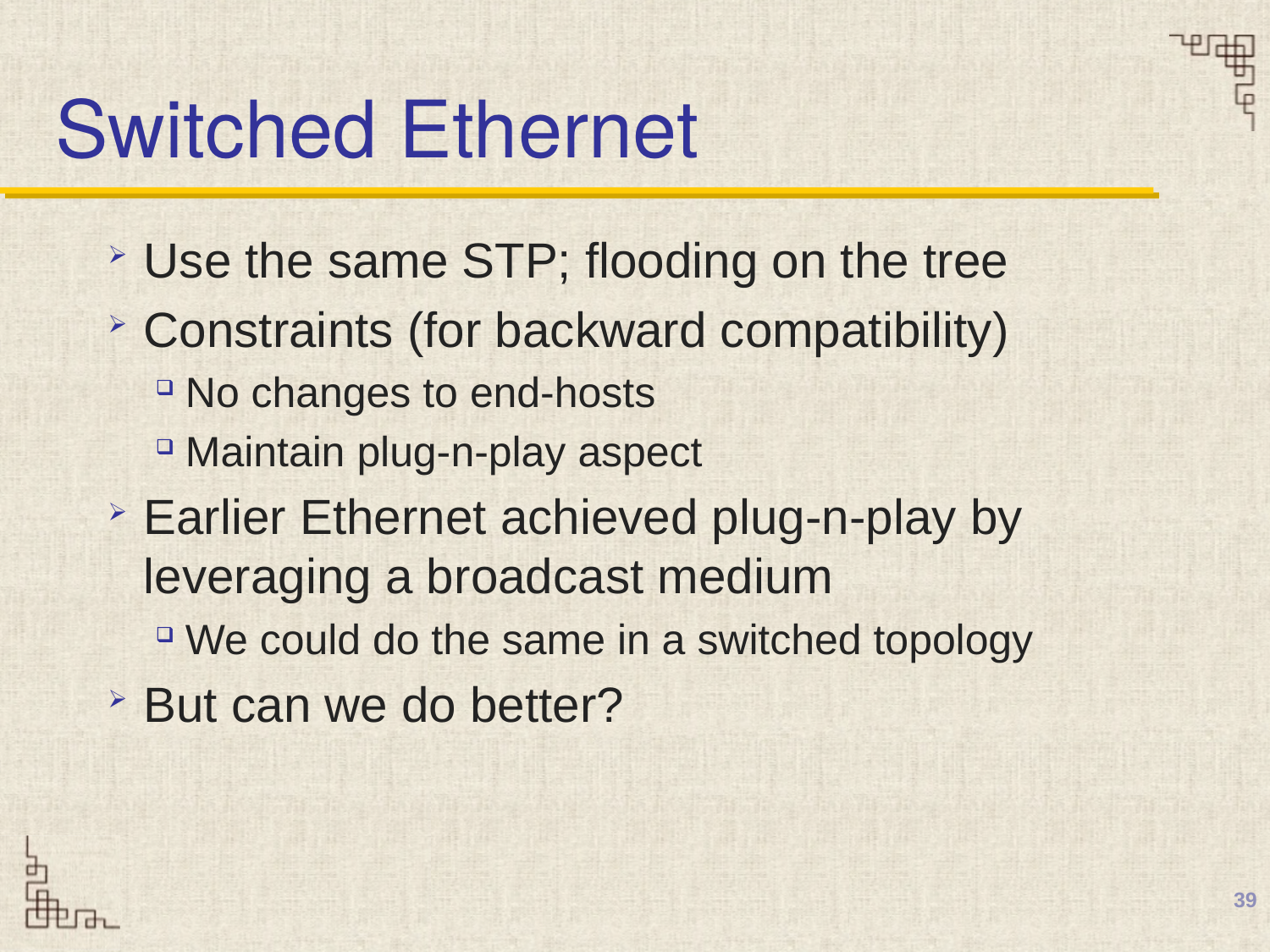

# Switched Ethernet
Use the same STP; flooding on the tree
Constraints (for backward compatibility)
No changes to end-hosts
Maintain plug-n-play aspect
Earlier Ethernet achieved plug-n-play by leveraging a broadcast medium
We could do the same in a switched topology
But can we do better?

39